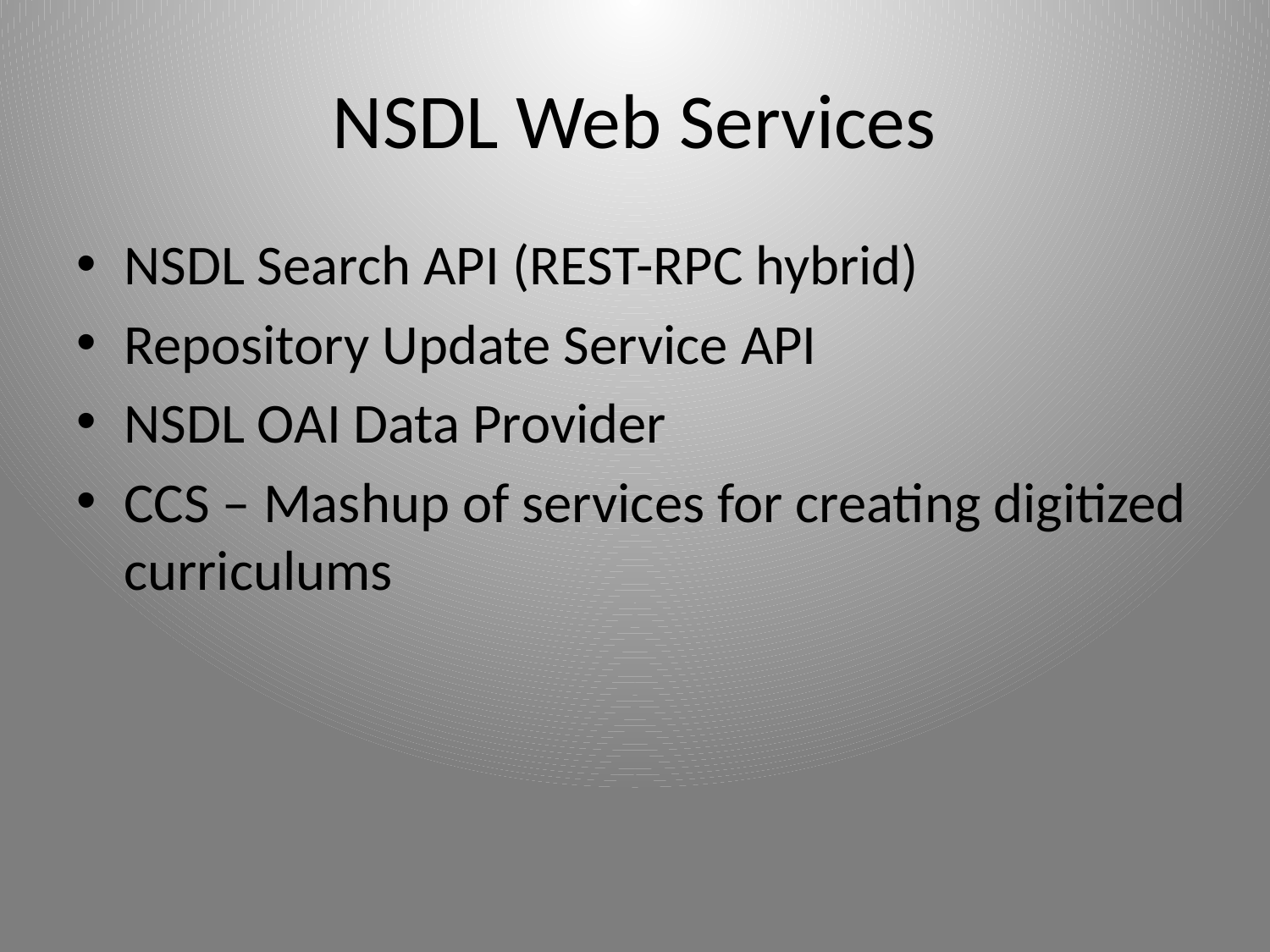

# NSDL Web Services
NSDL Search API (REST-RPC hybrid)
Repository Update Service API
NSDL OAI Data Provider
CCS – Mashup of services for creating digitized curriculums